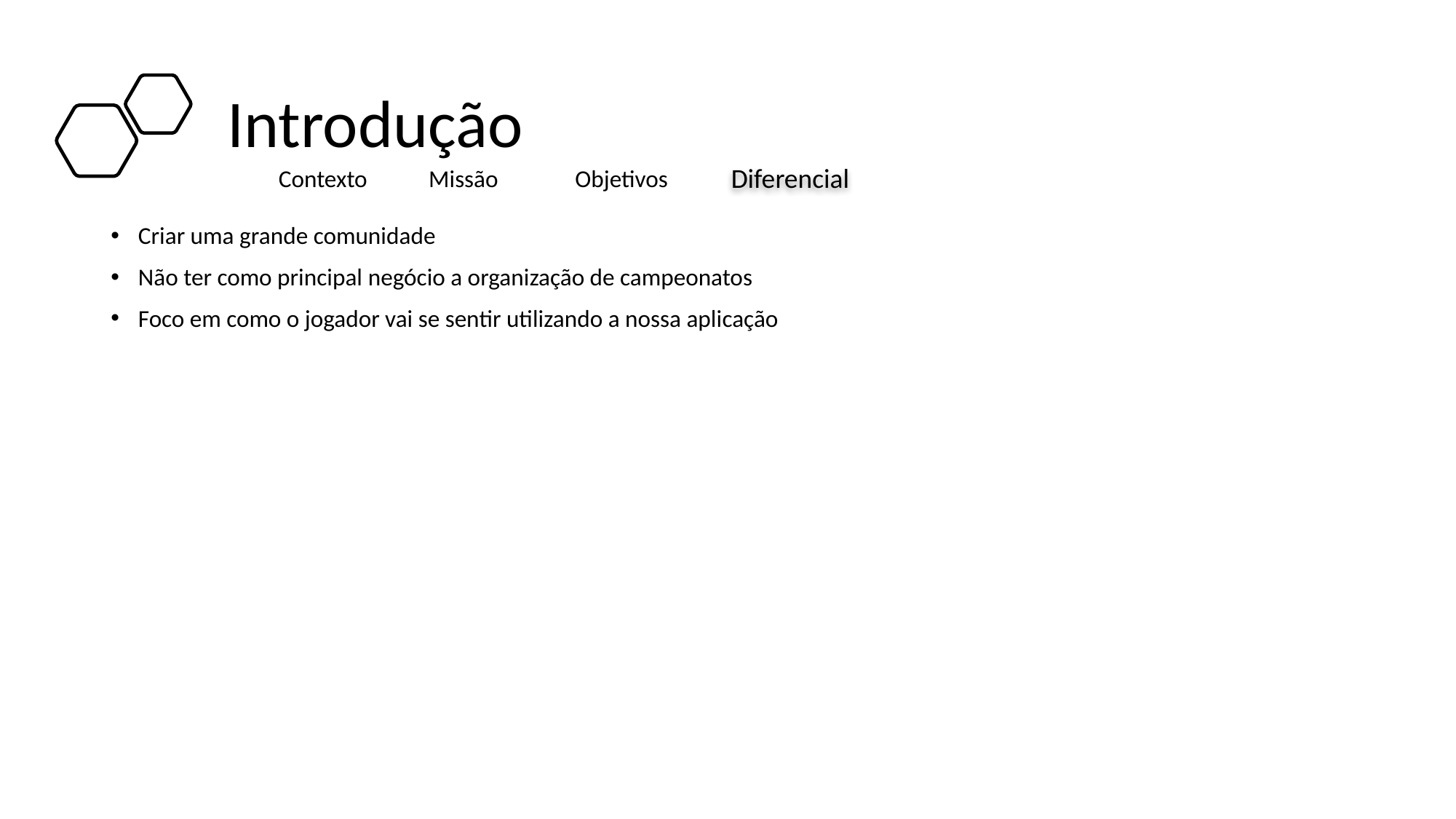

# Introdução

Diferencial
Contexto
Missão
Objetivos
Criar uma grande comunidade
Não ter como principal negócio a organização de campeonatos
Foco em como o jogador vai se sentir utilizando a nossa aplicação